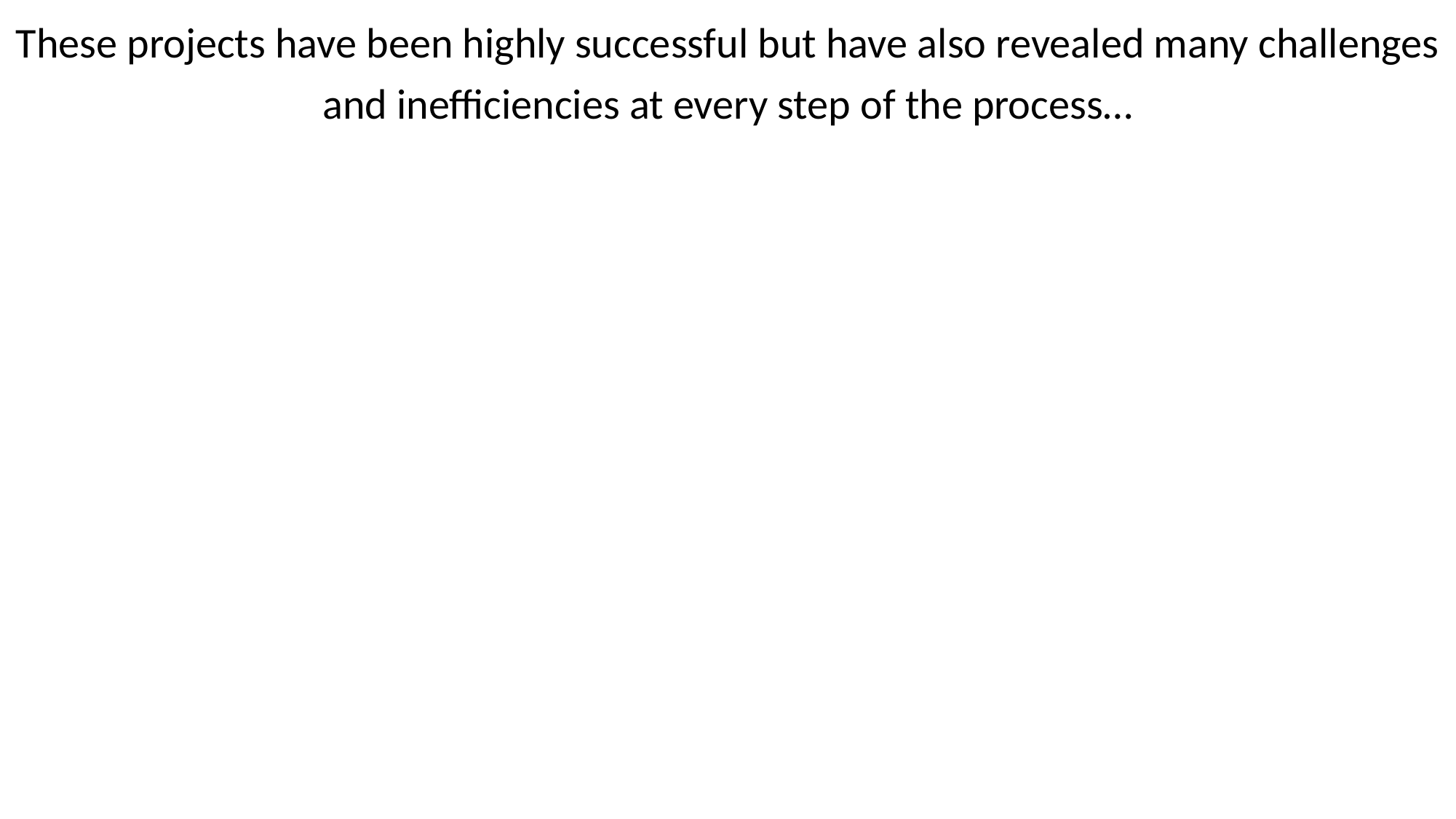

These projects have been highly successful but have also revealed many challenges and inefficiencies at every step of the process…